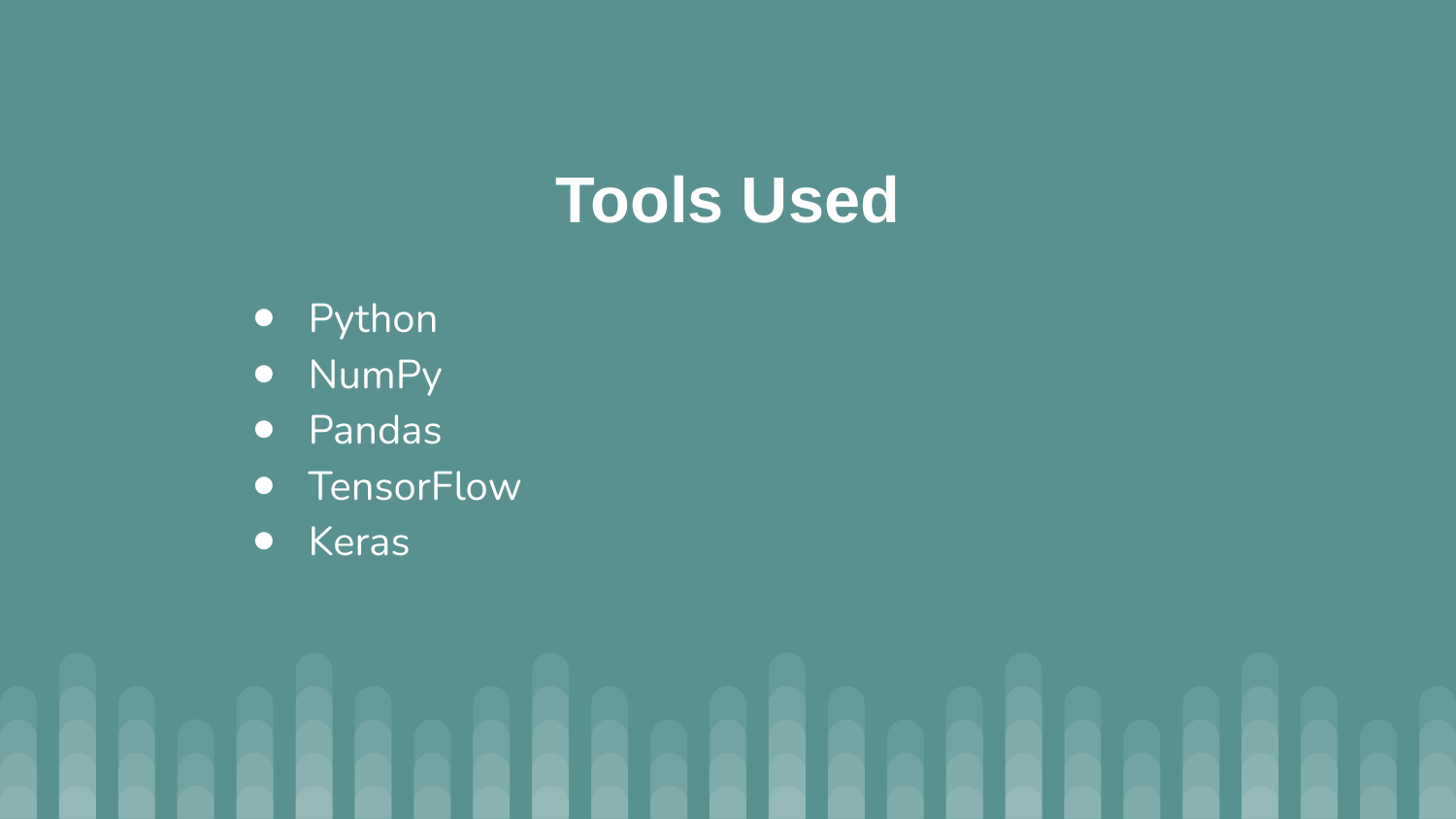

# Tools Used
Python
NumPy
Pandas
TensorFlow
Keras